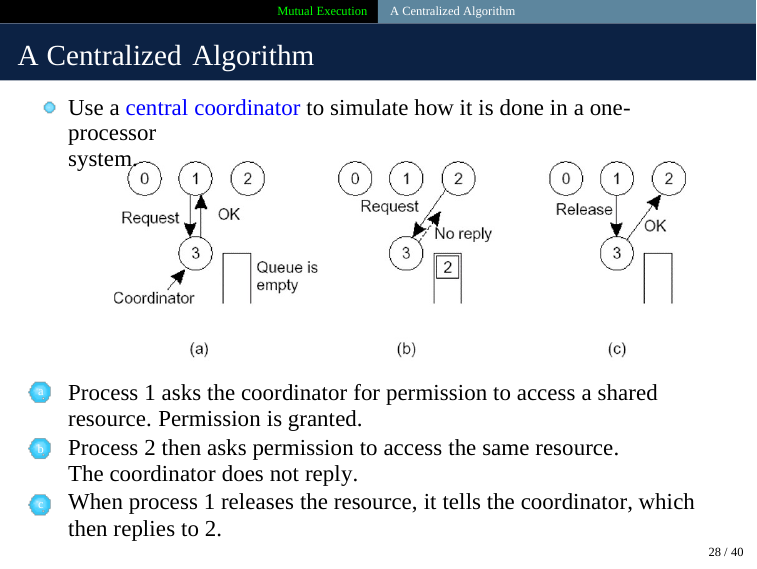

Mutual Execution       A Centralized Algorithm

A Centralized Algorithm
Use a central coordinator to simulate how it is done in a one-processor
system.

Process 1 asks the coordinator for permission to access a shared
resource. Permission is granted.
Process 2 then asks permission to access the same resource. The coordinator does not reply.
When process 1 releases the resource, it tells the coordinator, which then replies to 2.
28 / 40
a
b
c